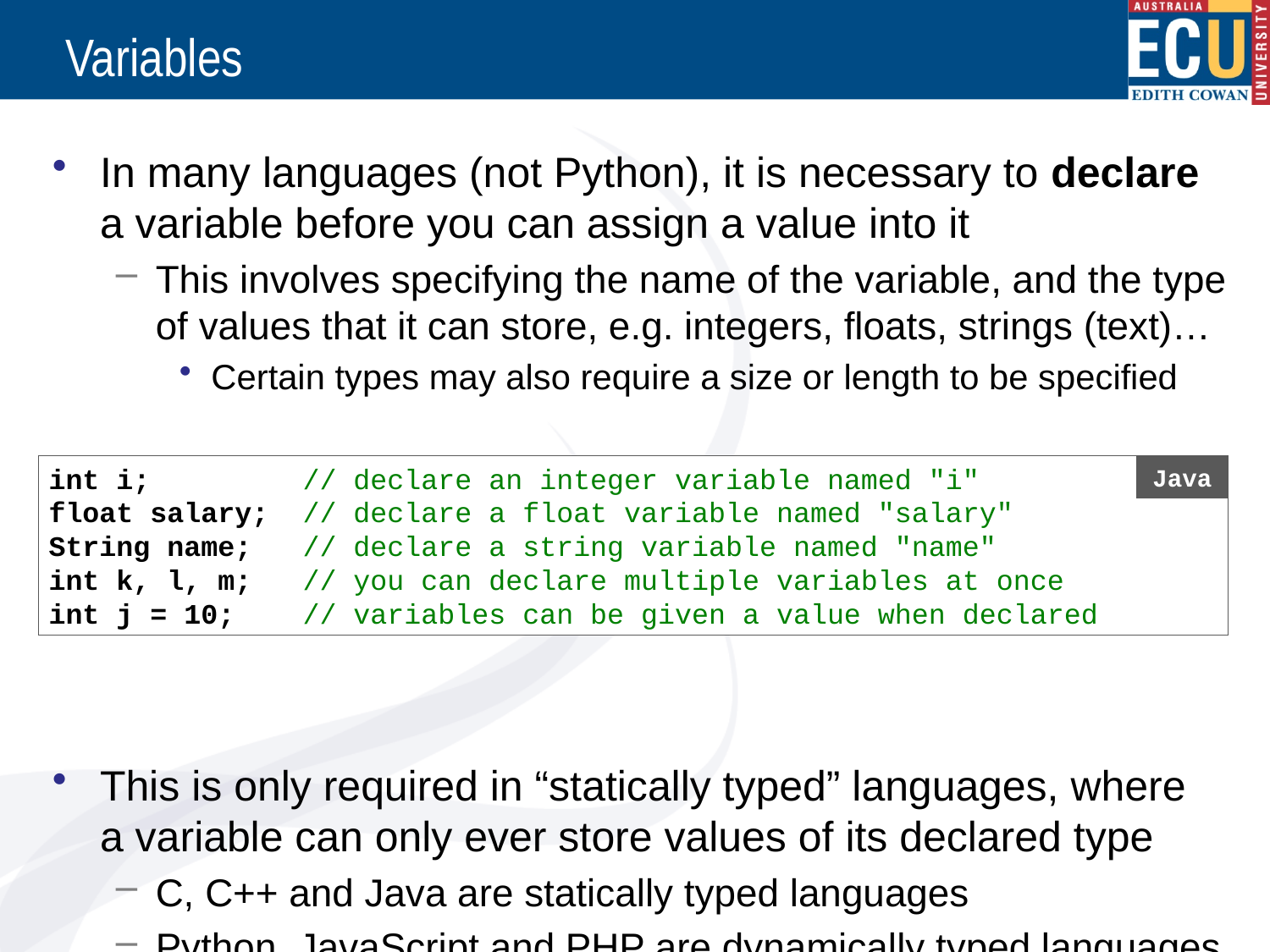

# Variables
In many languages (not Python), it is necessary to declare a variable before you can assign a value into it
This involves specifying the name of the variable, and the type of values that it can store, e.g. integers, floats, strings (text)…
Certain types may also require a size or length to be specified

This is only required in “statically typed” languages, where  a variable can only ever store values of its declared type
C, C++ and Java are statically typed languages
Python, JavaScript and PHP are dynamically typed languages
int i; 		// declare an integer variable named "i"
float salary; 	// declare a float variable named "salary"
String name;	// declare a string variable named "name"
int k, l, m;	// you can declare multiple variables at once
int j = 10; 	// variables can be given a value when declared
Java